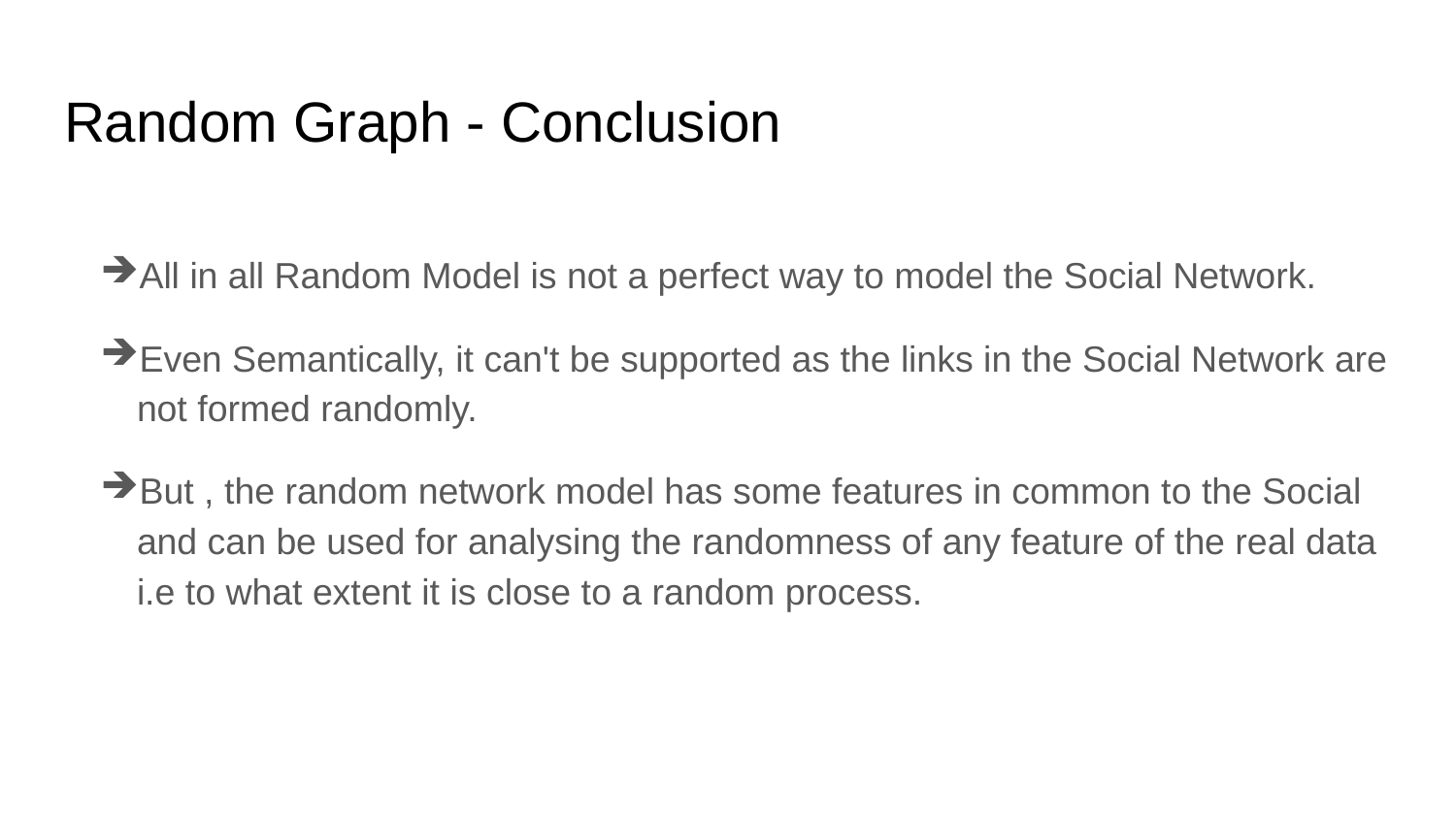

# Random Graph - Conclusion
All in all Random Model is not a perfect way to model the Social Network.
Even Semantically, it can't be supported as the links in the Social Network are not formed randomly.
But , the random network model has some features in common to the Social and can be used for analysing the randomness of any feature of the real data i.e to what extent it is close to a random process.